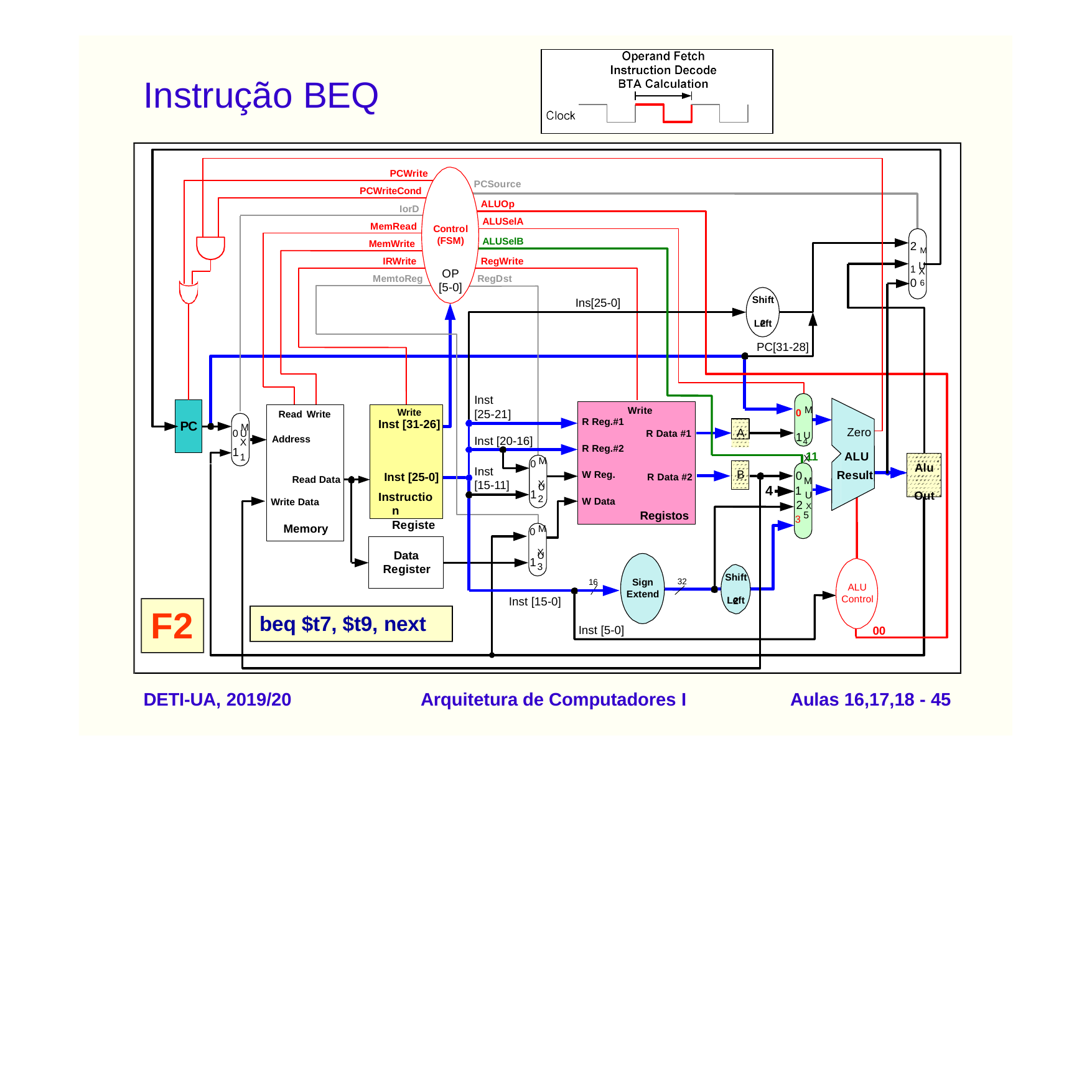

# Instrução BEQ

PCWrite

PCSource

PCWriteCond

ALUOp

IorD

ALUSelA

MemRead
Control

(FSM)
ALUSelB
2 M
MemWrite

1 U

IRWrite
RegWrite

X
0 6

OP  [5-0]

MemtoReg
RegDst

Shift  Left
Ins[25-0]

2

PC[31-28]

Inst  [25-21]

0 M  U  X

Write

Read Write
Write
Inst [31-26]

0 M

R Reg.#1

PC

A

Zero
14
U
R Data #1

Address
Inst [20-16]

X
1

R Reg.#2

ALU
11

1

0 M  U

Alu  Out

Inst

B
Result
W Reg.

0
Inst [25-0]
R Data #2

Read Data

M
1

[15-11]

X
1

4

Instruction  Register
U
2 X
3 5

2

W Data
Write Data

Registos
Memory

0 M  U

Data  Register
X
1

3

Shift  Left
32
Sign  Extend
16
ALU

Control
Inst [15-0]
2

F2

beq $t7, $t9, next
Inst [5-0]
00

DETI-UA, 2019/20
Arquitetura de Computadores I
Aulas 16,17,18 - 45